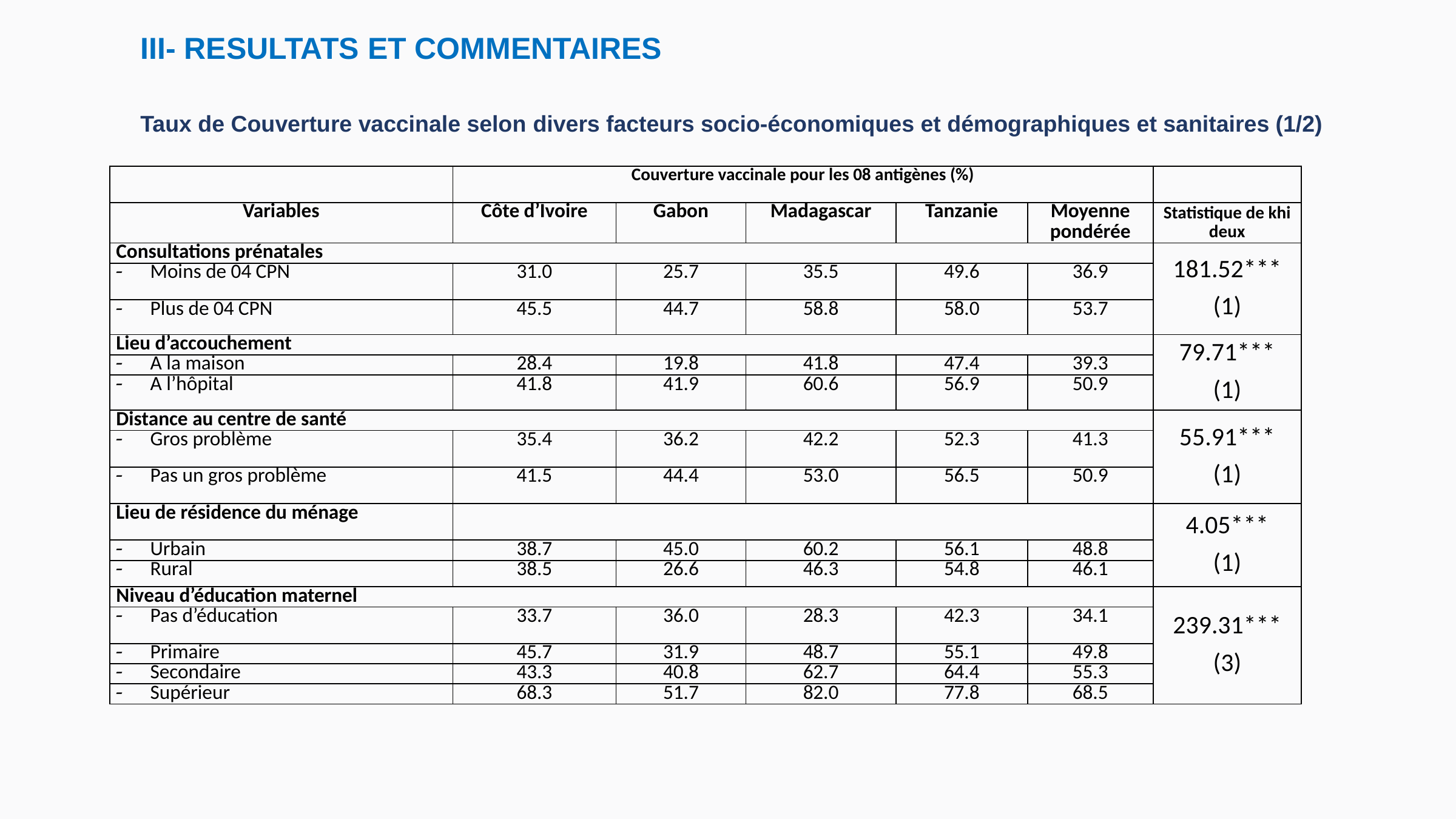

III- RESULTATS ET COMMENTAIRES
Taux de Couverture vaccinale selon divers facteurs socio-économiques et démographiques et sanitaires (1/2)
|  | Couverture vaccinale pour les 08 antigènes (%) |  |  |  |  |  |
| --- | --- | --- | --- | --- | --- | --- |
| Variables | Côte d’Ivoire | Gabon | Madagascar | Tanzanie | Moyenne pondérée | Statistique de khi deux |
| Consultations prénatales |  |  |  |  |  | 181.52\*\*\* (1) |
| Moins de 04 CPN | 31.0 | 25.7 | 35.5 | 49.6 | 36.9 |  |
| Plus de 04 CPN | 45.5 | 44.7 | 58.8 | 58.0 | 53.7 |  |
| Lieu d’accouchement |  |  |  |  |  | 79.71\*\*\* (1) |
| A la maison | 28.4 | 19.8 | 41.8 | 47.4 | 39.3 |  |
| A l’hôpital | 41.8 | 41.9 | 60.6 | 56.9 | 50.9 |  |
| Distance au centre de santé |  |  |  |  |  | 55.91\*\*\* (1) |
| Gros problème | 35.4 | 36.2 | 42.2 | 52.3 | 41.3 |  |
| Pas un gros problème | 41.5 | 44.4 | 53.0 | 56.5 | 50.9 |  |
| Lieu de résidence du ménage |  |  |  |  |  | 4.05\*\*\* (1) |
| Urbain | 38.7 | 45.0 | 60.2 | 56.1 | 48.8 |  |
| Rural | 38.5 | 26.6 | 46.3 | 54.8 | 46.1 |  |
| Niveau d’éducation maternel |  |  |  |  |  | 239.31\*\*\* (3) |
| Pas d’éducation | 33.7 | 36.0 | 28.3 | 42.3 | 34.1 |  |
| Primaire | 45.7 | 31.9 | 48.7 | 55.1 | 49.8 |  |
| Secondaire | 43.3 | 40.8 | 62.7 | 64.4 | 55.3 |  |
| Supérieur | 68.3 | 51.7 | 82.0 | 77.8 | 68.5 |  |